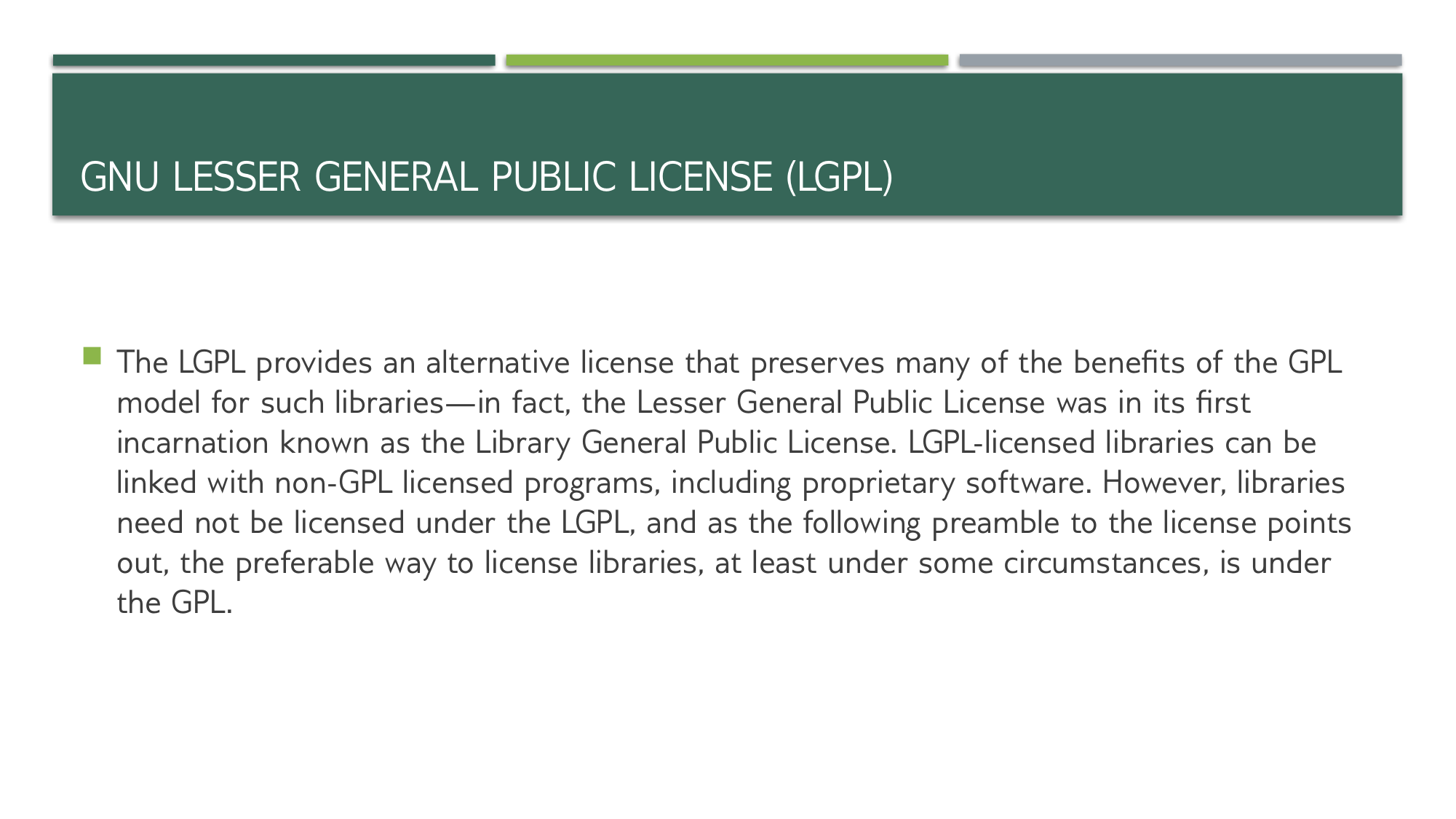

# GNU Lesser General Public License (LGPL)
The LGPL provides an alternative license that preserves many of the benefits of the GPL model for such libraries—in fact, the Lesser General Public License was in its first incarnation known as the Library General Public License. LGPL-licensed libraries can be linked with non-GPL licensed programs, including proprietary software. However, libraries need not be licensed under the LGPL, and as the following preamble to the license points out, the preferable way to license libraries, at least under some circumstances, is under the GPL.